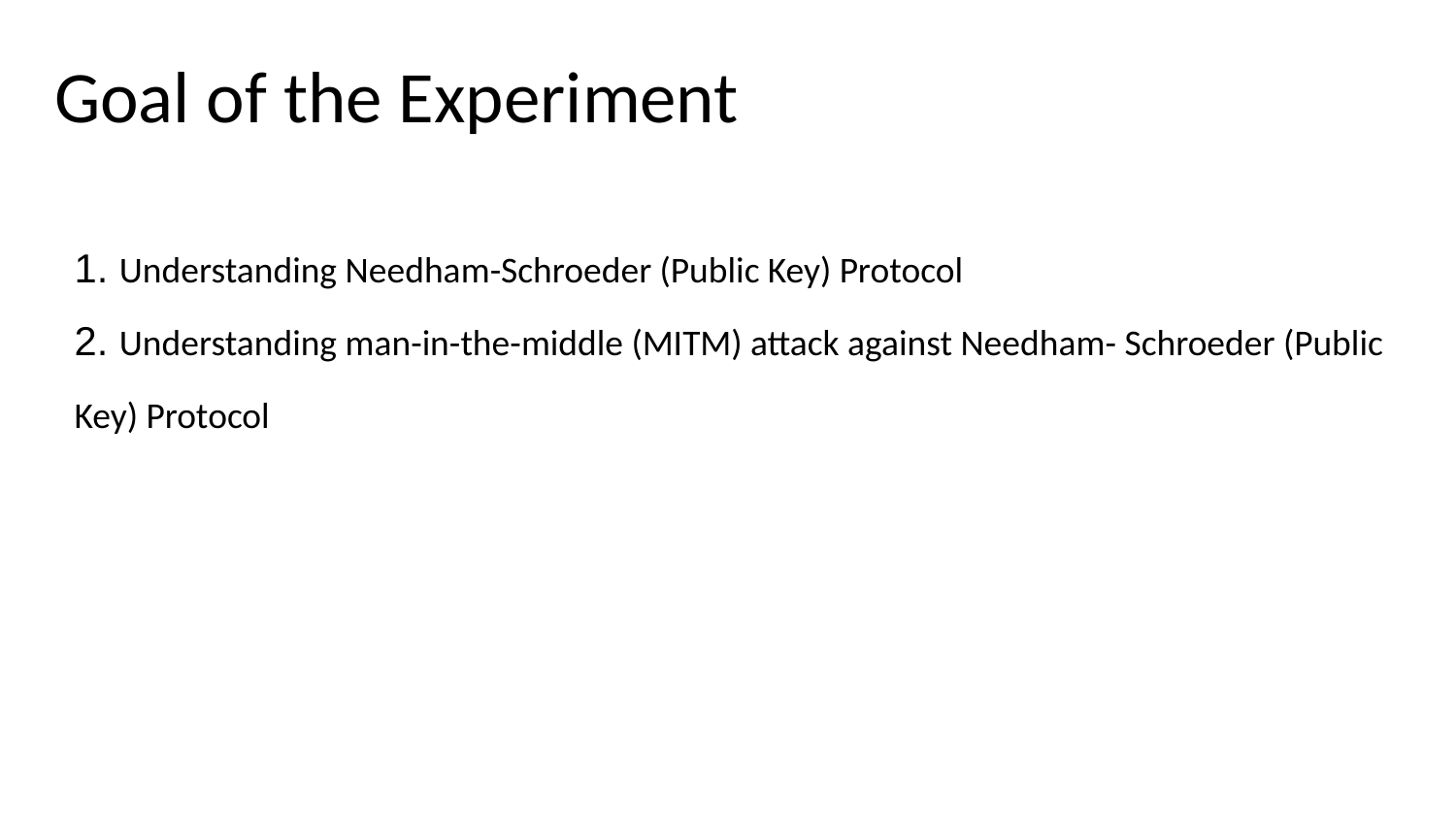

Goal of the Experiment
1. Understanding Needham-Schroeder (Public Key) Protocol
2. Understanding man-in-the-middle (MITM) attack against Needham- Schroeder (Public Key) Protocol

CONTENTS